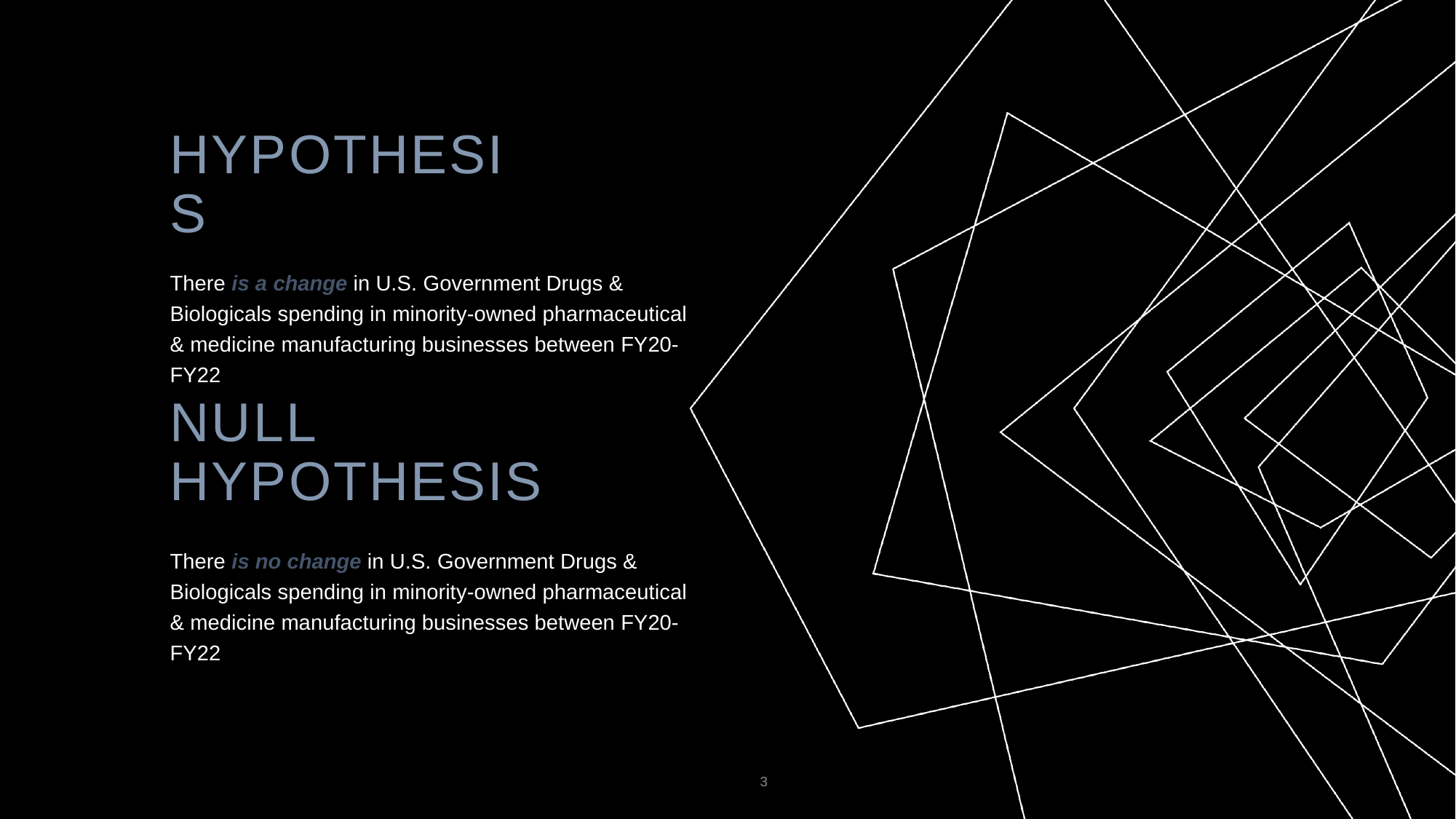

# hypothesis
There is a change in U.S. Government Drugs & Biologicals spending in minority-owned pharmaceutical & medicine manufacturing businesses between FY20-FY22
Null hypothesis
There is no change in U.S. Government Drugs & Biologicals spending in minority-owned pharmaceutical & medicine manufacturing businesses between FY20-FY22
3